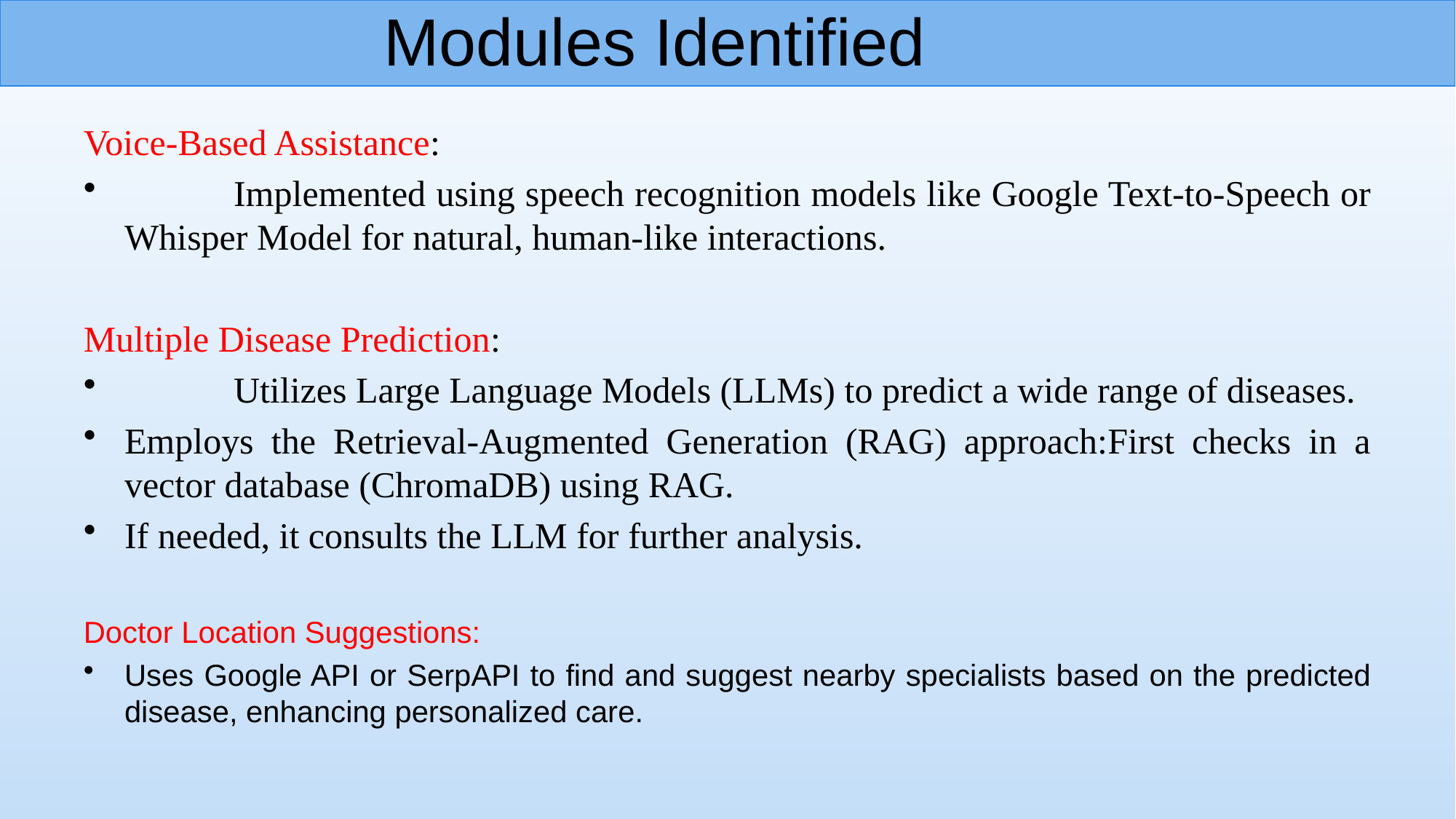

# Modules Identified
Voice-Based Assistance:
	Implemented using speech recognition models like Google Text-to-Speech or Whisper Model for natural, human-like interactions.

Multiple Disease Prediction:
	Utilizes Large Language Models (LLMs) to predict a wide range of diseases.
Employs the Retrieval-Augmented Generation (RAG) approach:First checks in a vector database (ChromaDB) using RAG.
If needed, it consults the LLM for further analysis.

Doctor Location Suggestions:
Uses Google API or SerpAPI to find and suggest nearby specialists based on the predicted disease, enhancing personalized care.